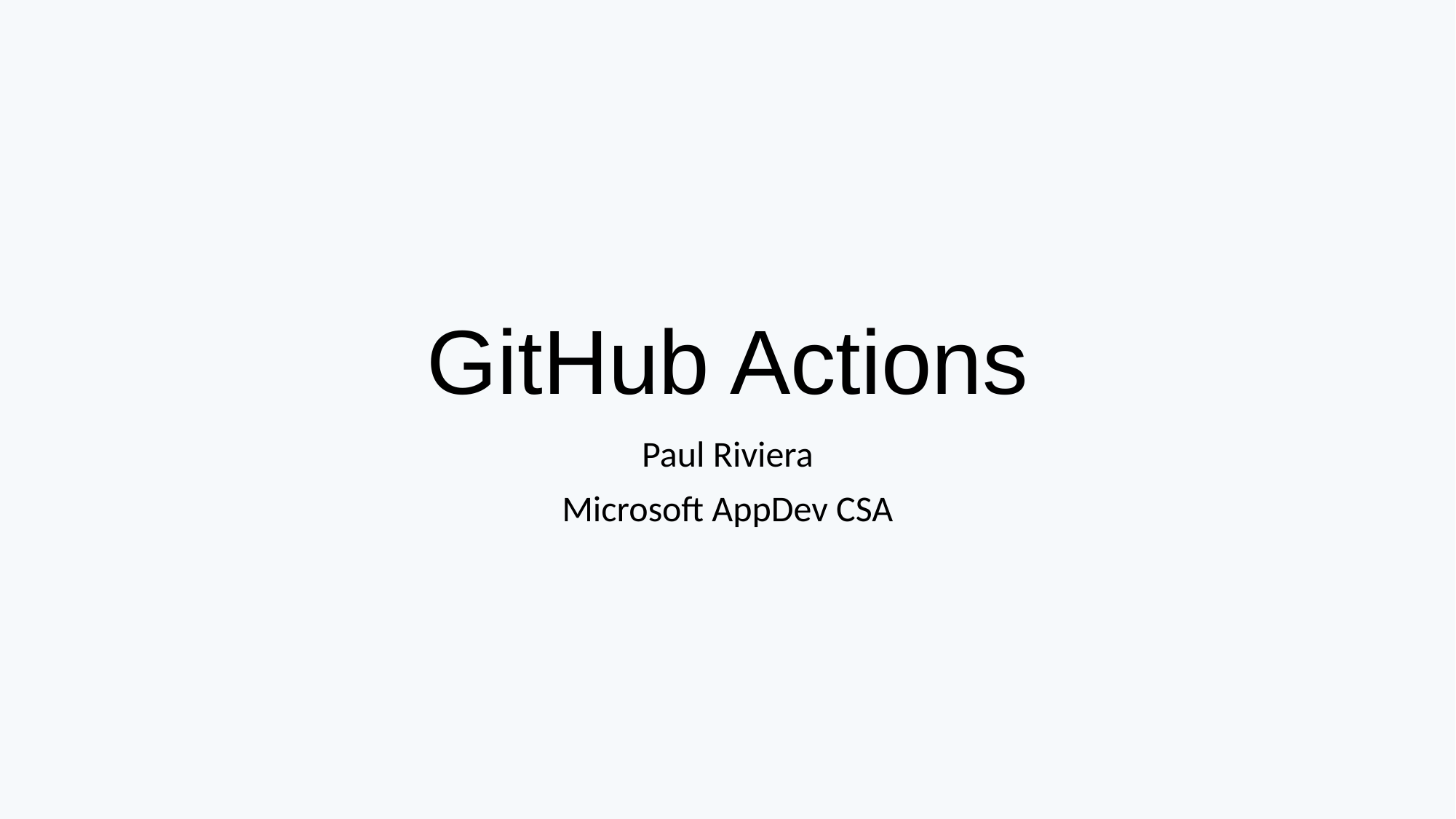

# GitHub Actions
Paul Riviera
Microsoft AppDev CSA